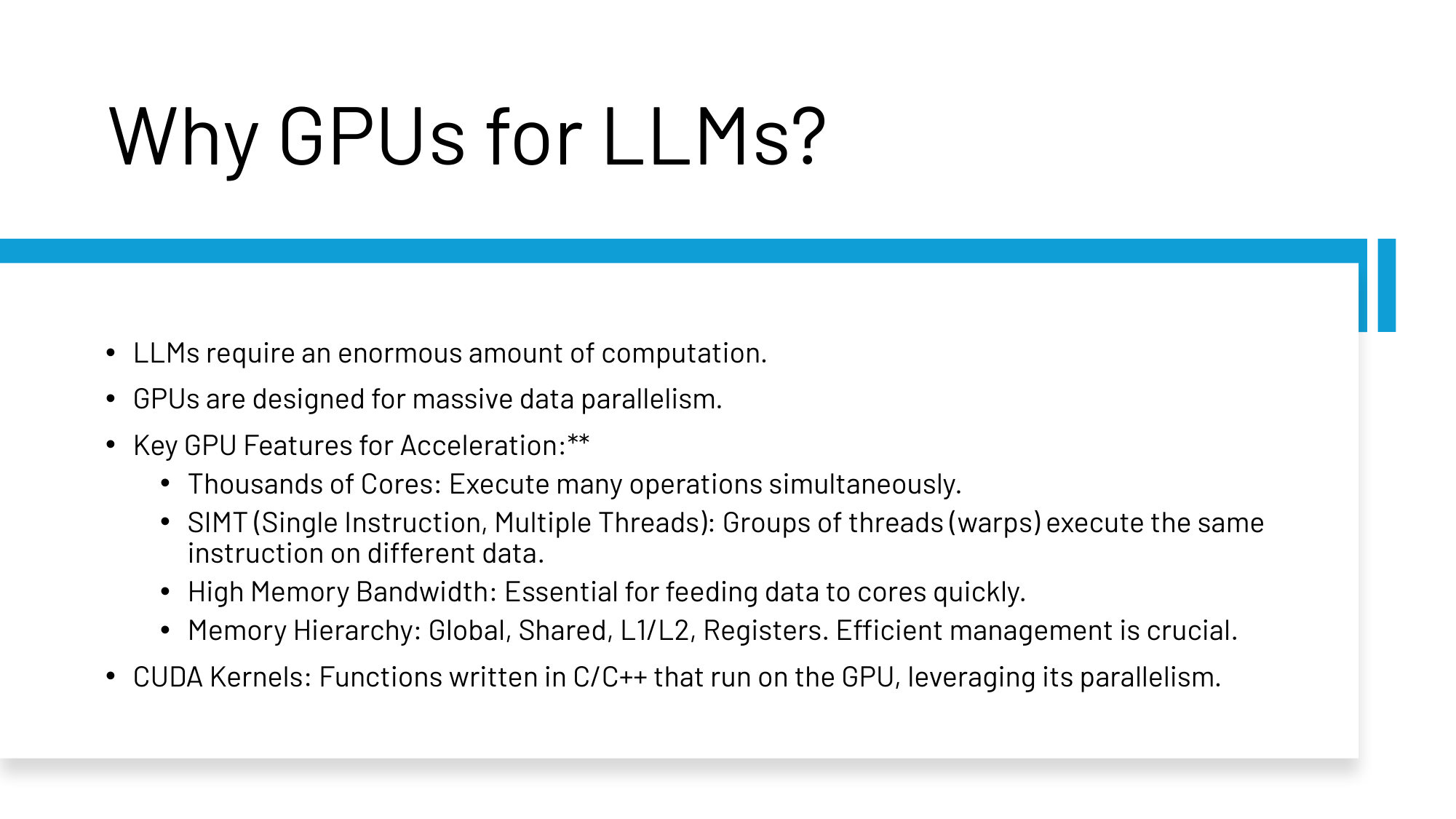

# Why GPUs for LLMs?

LLMs require an enormous amount of computation.
GPUs are designed for massive data parallelism.
Key GPU Features for Acceleration:**
Thousands of Cores: Execute many operations simultaneously.
SIMT (Single Instruction, Multiple Threads): Groups of threads (warps) execute the same instruction on different data.
High Memory Bandwidth: Essential for feeding data to cores quickly.
Memory Hierarchy: Global, Shared, L1/L2, Registers. Efficient management is crucial.
CUDA Kernels: Functions written in C/C++ that run on the GPU, leveraging its parallelism.